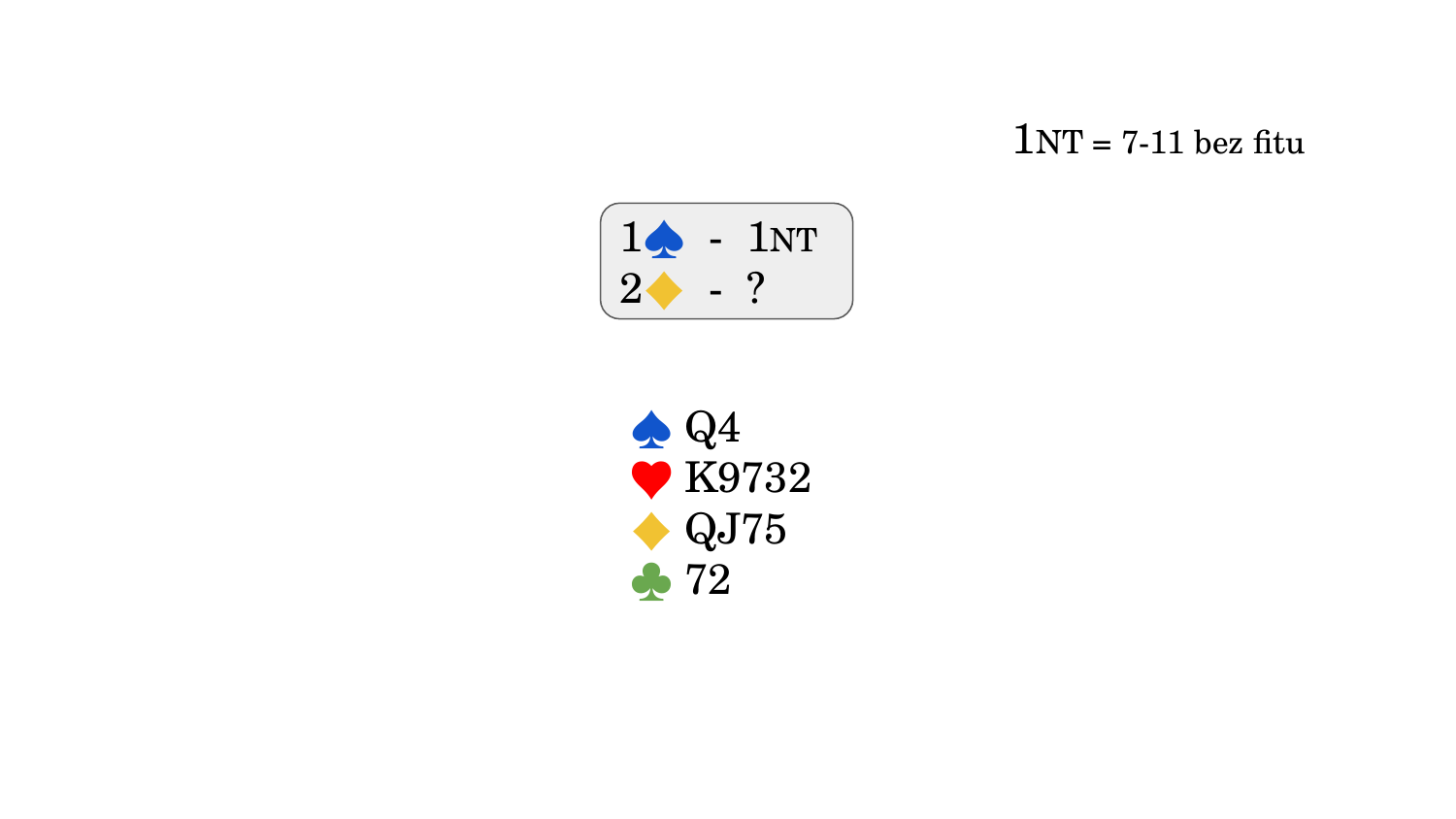

1NT = 7-11 bez fitu
1♠  -  1NT
2♦  -  ?

♠ Q4
♥ K9732
♦ QJ75
♣ 72